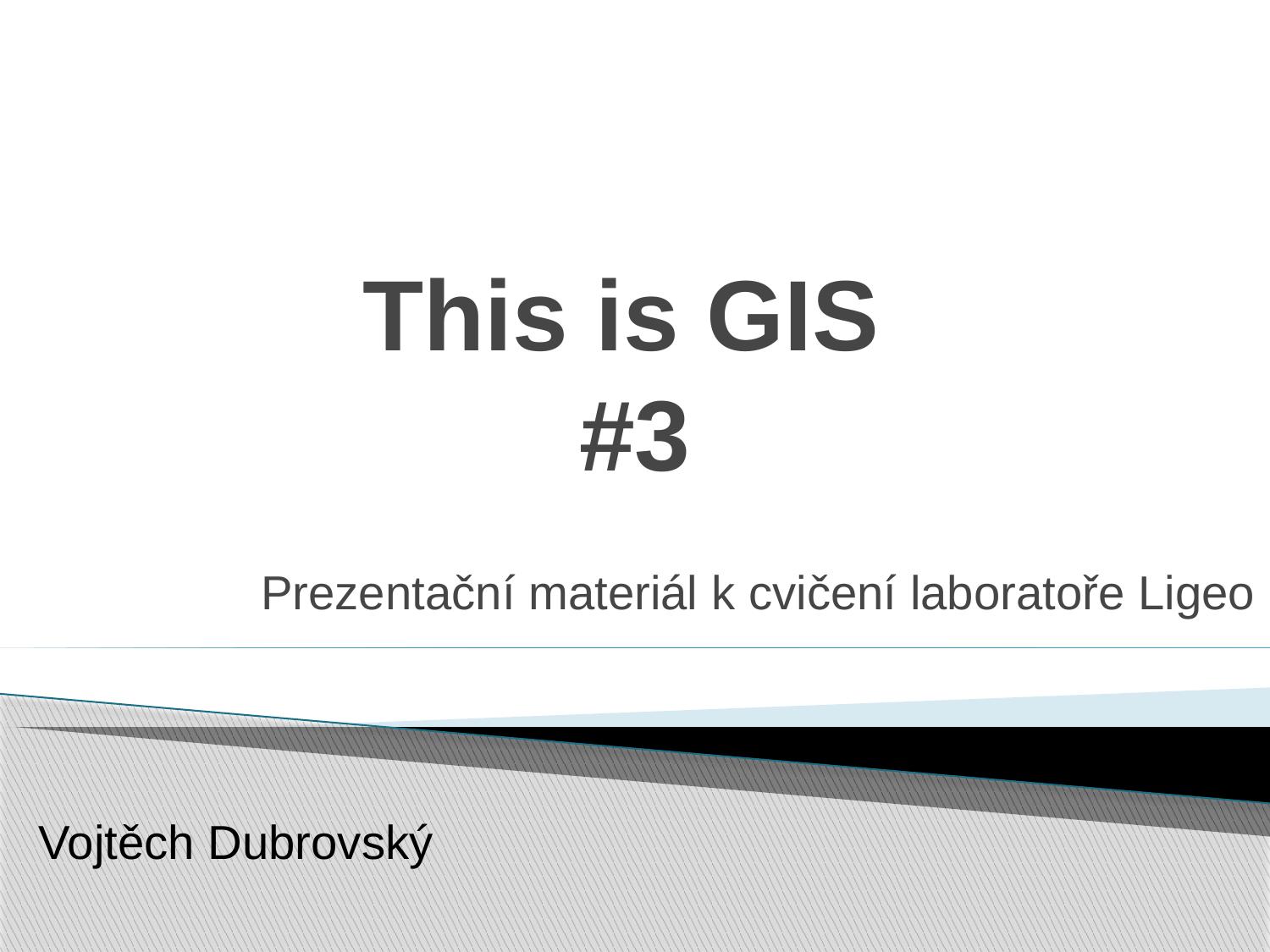

# This is GIS #3
Prezentační materiál k cvičení laboratoře Ligeo
  Vojtěch Dubrovský